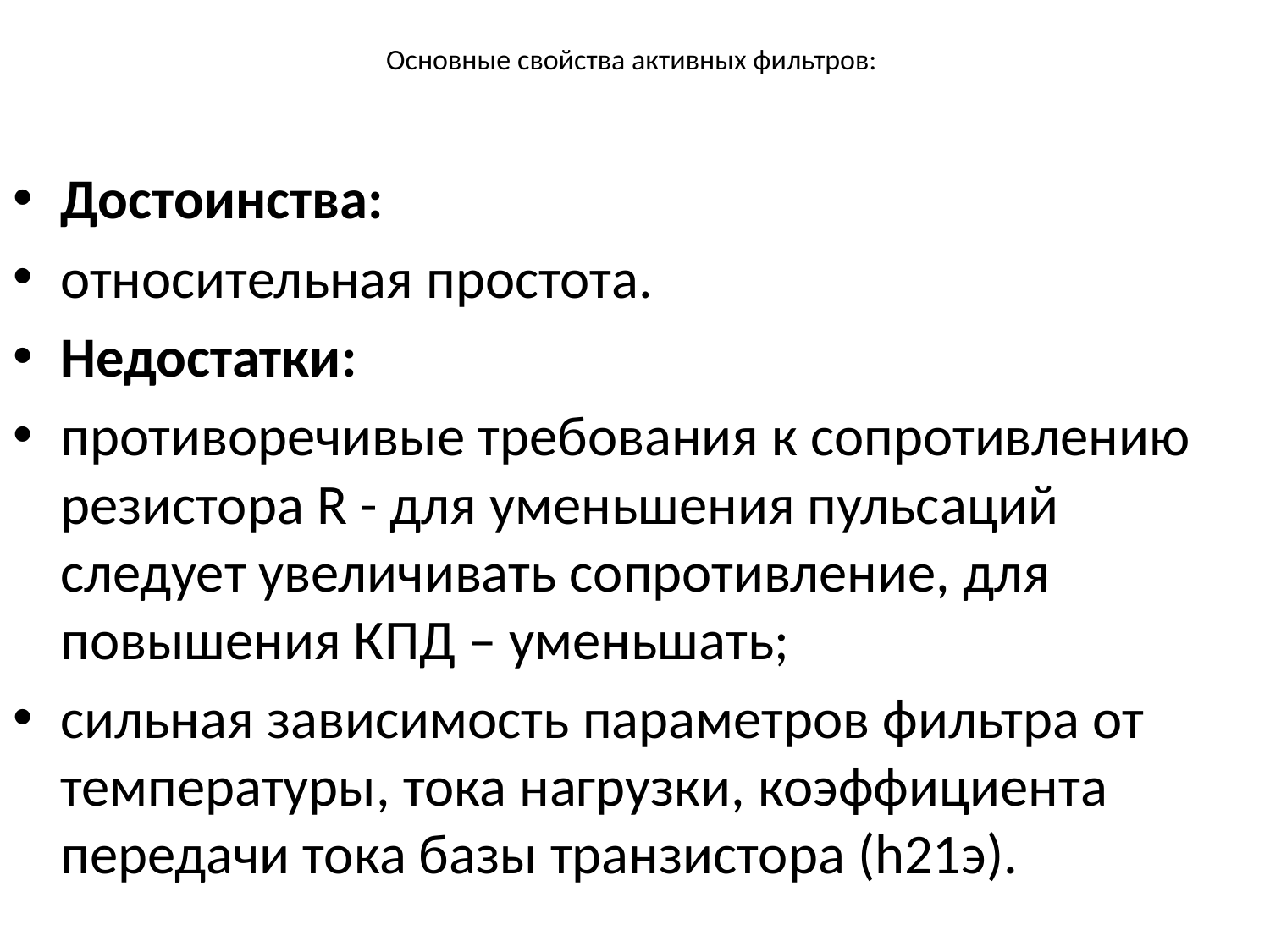

# Основные свойства активных фильтров:
Достоинства:
относительная простота.
Недостатки:
противоречивые требования к сопротивлению резистора R - для уменьшения пульсаций следует увеличивать сопротивление, для повышения КПД – уменьшать;
сильная зависимость параметров фильтра от температуры, тока нагрузки, коэффициента передачи тока базы транзистора (h21э).